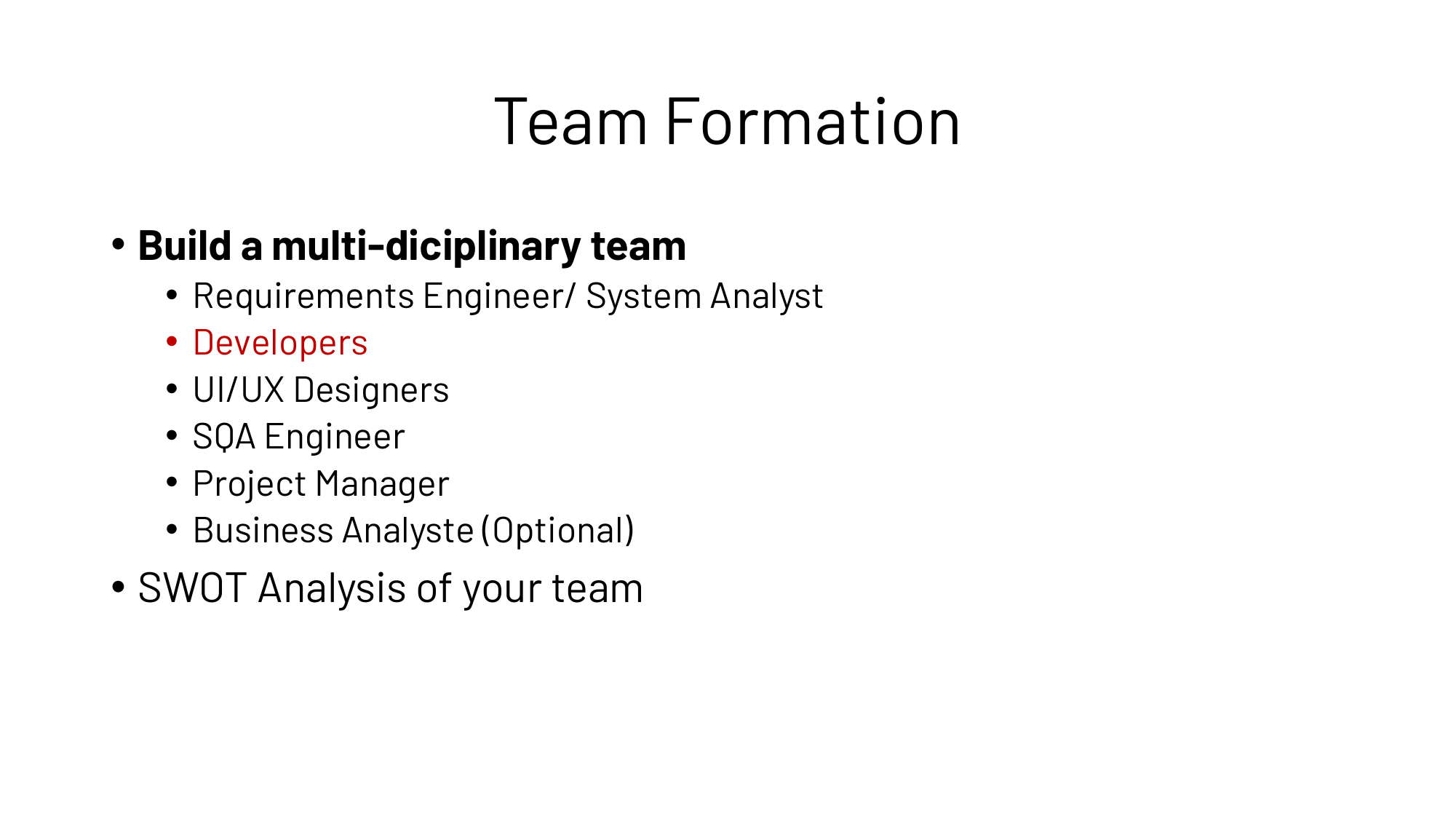

# Team Formation
Build a multi-diciplinary team
Requirements Engineer/ System Analyst
Developers
UI/UX Designers
SQA Engineer
Project Manager
Business Analyste (Optional)
SWOT Analysis of your team